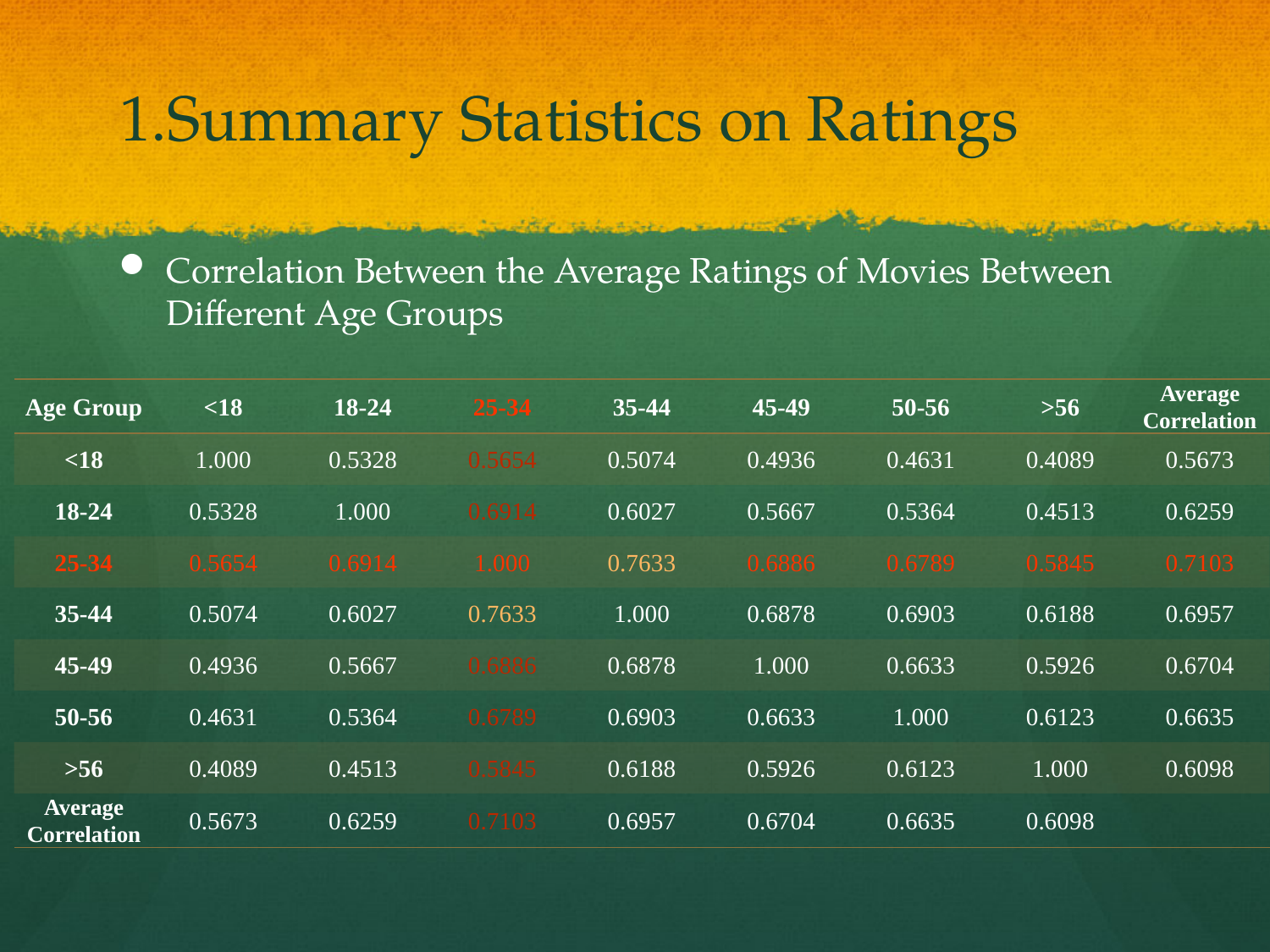

# 1.Summary Statistics on Ratings
Correlation Between the Average Ratings of Movies Between Different Age Groups

| Age Group | <18 | 18-24 | 25-34 | 35-44 | 45-49 | 50-56 | >56 | Average Correlation |
| --- | --- | --- | --- | --- | --- | --- | --- | --- |
| <18 | 1.000 | 0.5328 | 0.5654 | 0.5074 | 0.4936 | 0.4631 | 0.4089 | 0.5673 |
| 18-24 | 0.5328 | 1.000 | 0.6914 | 0.6027 | 0.5667 | 0.5364 | 0.4513 | 0.6259 |
| 25-34 | 0.5654 | 0.6914 | 1.000 | 0.7633 | 0.6886 | 0.6789 | 0.5845 | 0.7103 |
| 35-44 | 0.5074 | 0.6027 | 0.7633 | 1.000 | 0.6878 | 0.6903 | 0.6188 | 0.6957 |
| 45-49 | 0.4936 | 0.5667 | 0.6886 | 0.6878 | 1.000 | 0.6633 | 0.5926 | 0.6704 |
| 50-56 | 0.4631 | 0.5364 | 0.6789 | 0.6903 | 0.6633 | 1.000 | 0.6123 | 0.6635 |
| >56 | 0.4089 | 0.4513 | 0.5845 | 0.6188 | 0.5926 | 0.6123 | 1.000 | 0.6098 |
| Average Correlation | 0.5673 | 0.6259 | 0.7103 | 0.6957 | 0.6704 | 0.6635 | 0.6098 |  |